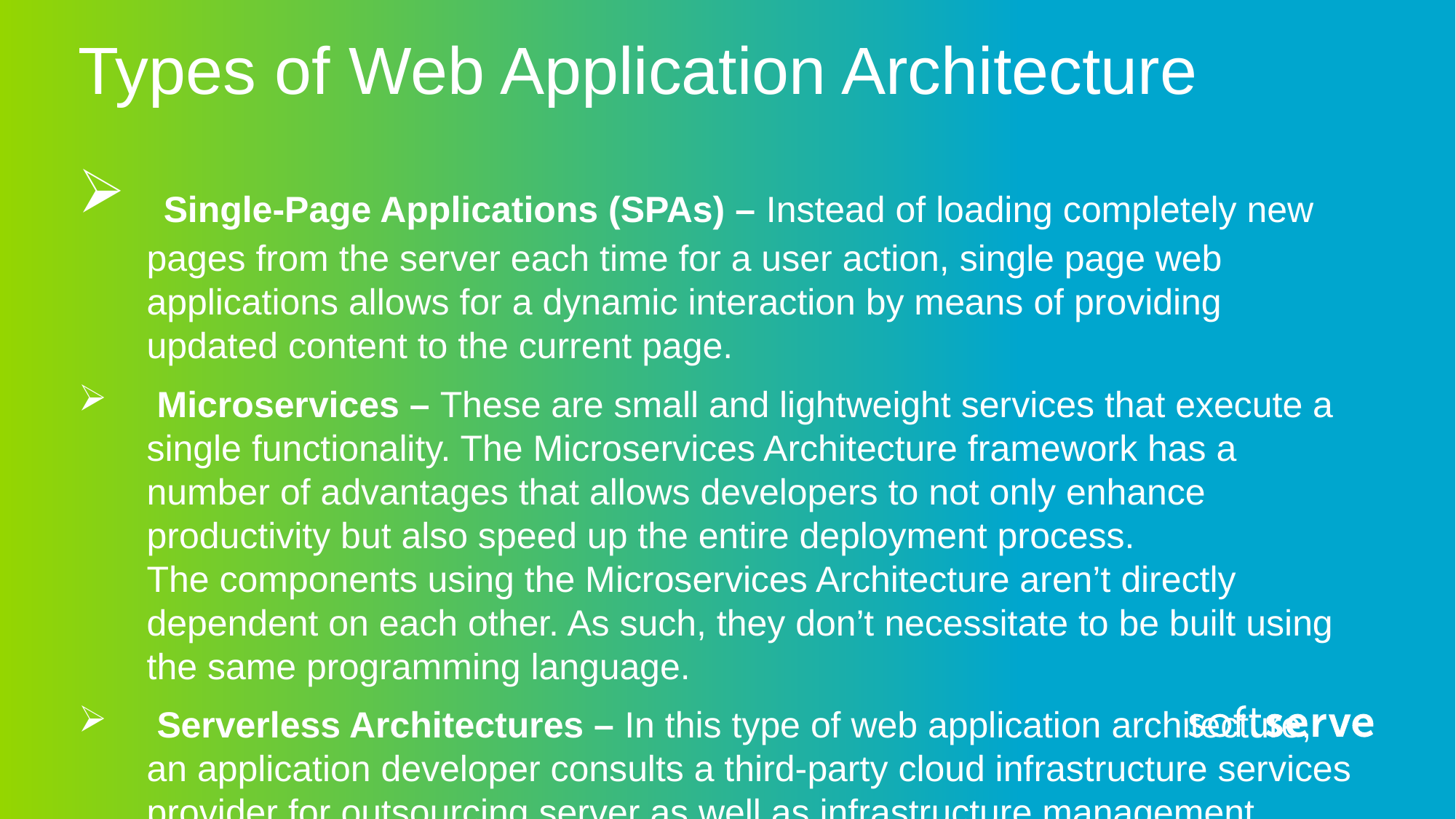

# Types of Web Application Architecture
 Single-Page Applications (SPAs) – Instead of loading completely new pages from the server each time for a user action, single page web applications allows for a dynamic interaction by means of providing updated content to the current page.
 Microservices – These are small and lightweight services that execute a single functionality. The Microservices Architecture framework has a number of advantages that allows developers to not only enhance productivity but also speed up the entire deployment process.
The components using the Microservices Architecture aren’t directly dependent on each other. As such, they don’t necessitate to be built using the same programming language.
 Serverless Architectures – In this type of web application architecture, an application developer consults a third-party cloud infrastructure services provider for outsourcing server as well as infrastructure management.